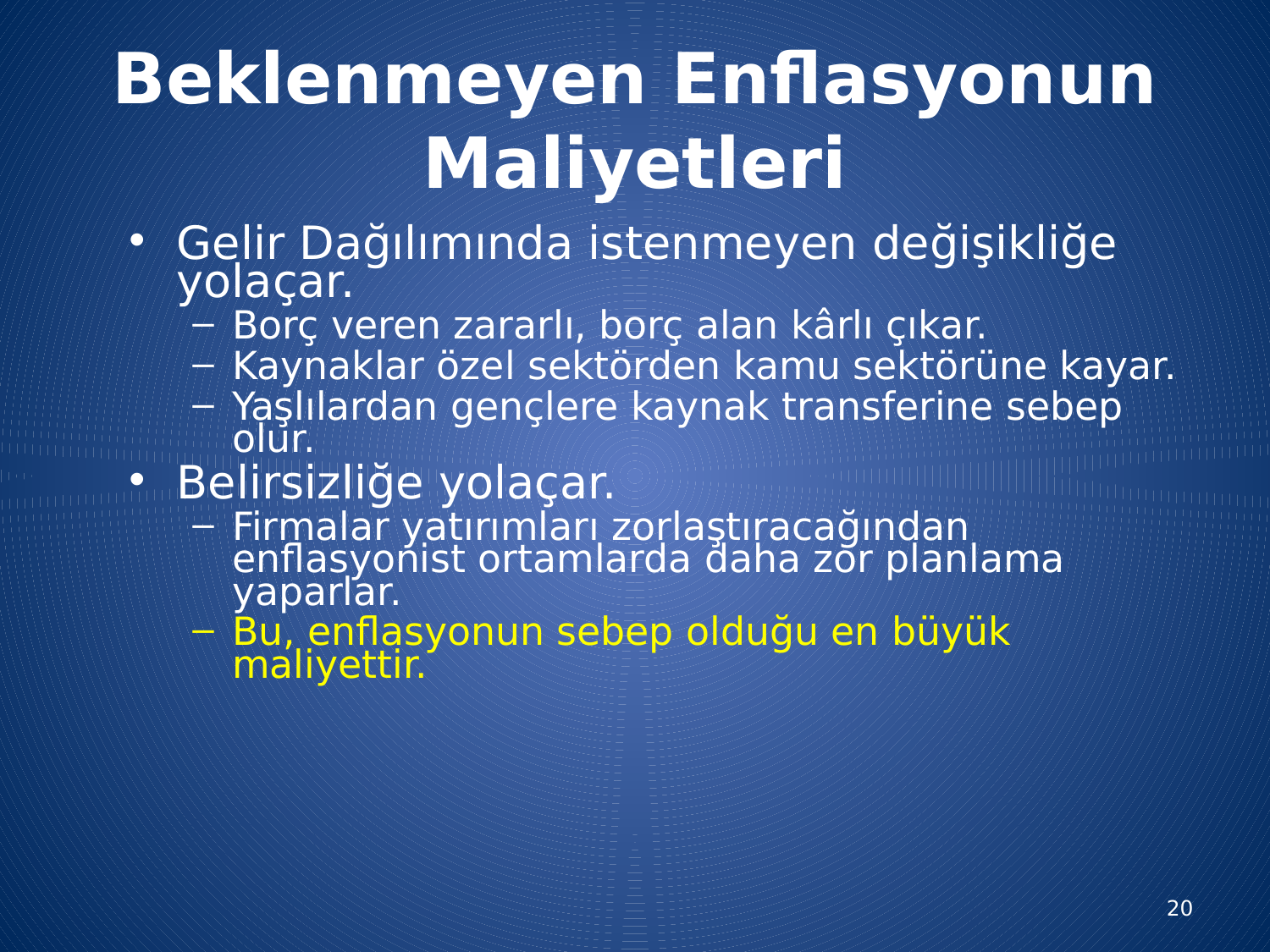

# Beklenmeyen Enflasyonun Maliyetleri
Gelir Dağılımında istenmeyen değişikliğe yolaçar.
Borç veren zararlı, borç alan kârlı çıkar.
Kaynaklar özel sektörden kamu sektörüne kayar.
Yaşlılardan gençlere kaynak transferine sebep olur.
Belirsizliğe yolaçar.
Firmalar yatırımları zorlaştıracağından enflasyonist ortamlarda daha zor planlama yaparlar.
Bu, enflasyonun sebep olduğu en büyük maliyettir.
20